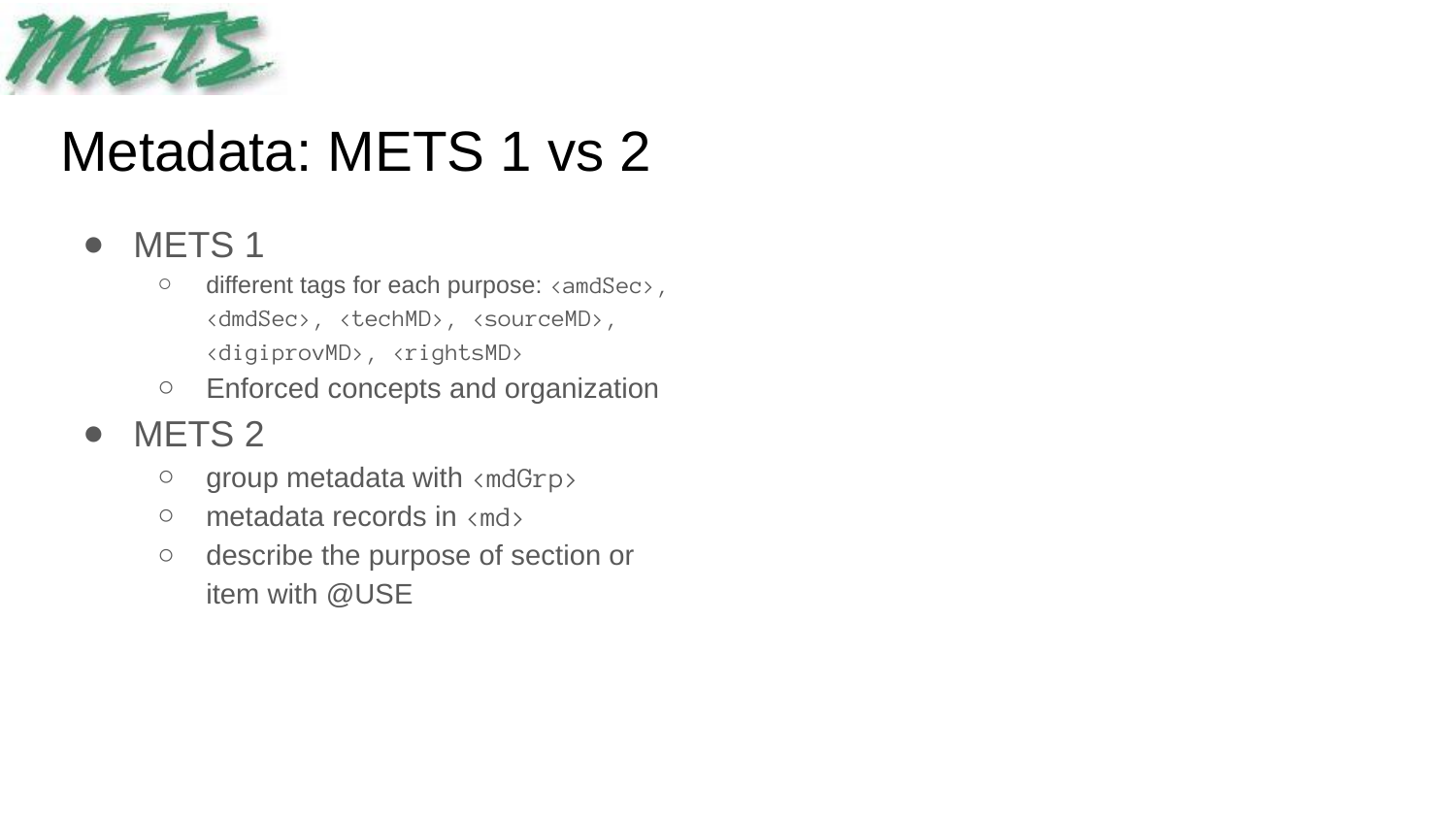

# Metadata: METS 1 vs 2
METS 1
different tags for each purpose: <amdSec>, <dmdSec>, <techMD>, <sourceMD>, <digiprovMD>, <rightsMD>
Enforced concepts and organization
METS 2
group metadata with <mdGrp>
metadata records in <md>
describe the purpose of section or item with @USE